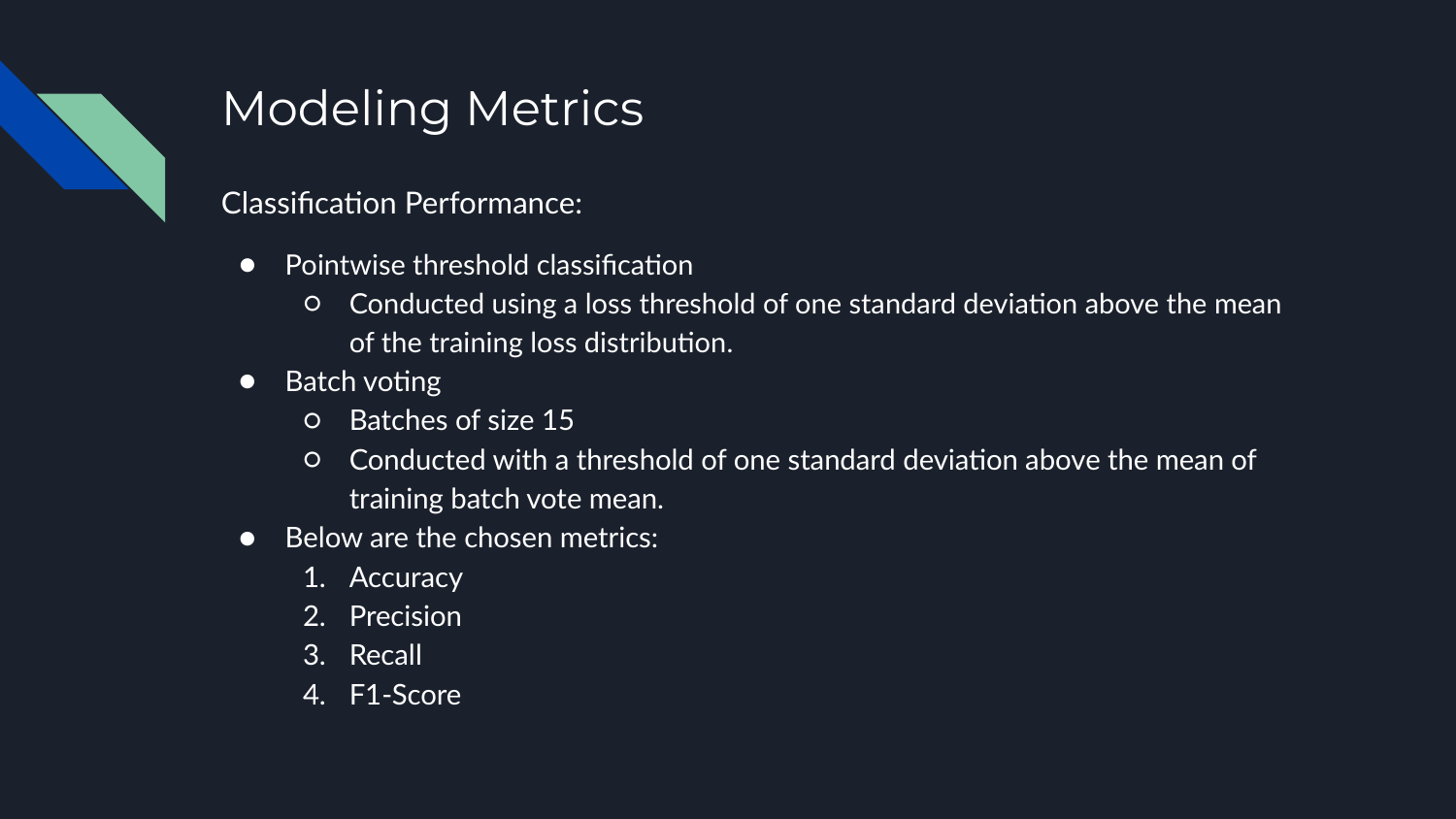

# Modeling Metrics
Classification Performance:
Pointwise threshold classification
Conducted using a loss threshold of one standard deviation above the mean of the training loss distribution.
Batch voting
Batches of size 15
Conducted with a threshold of one standard deviation above the mean of training batch vote mean.
Below are the chosen metrics:
Accuracy
Precision
Recall
F1-Score